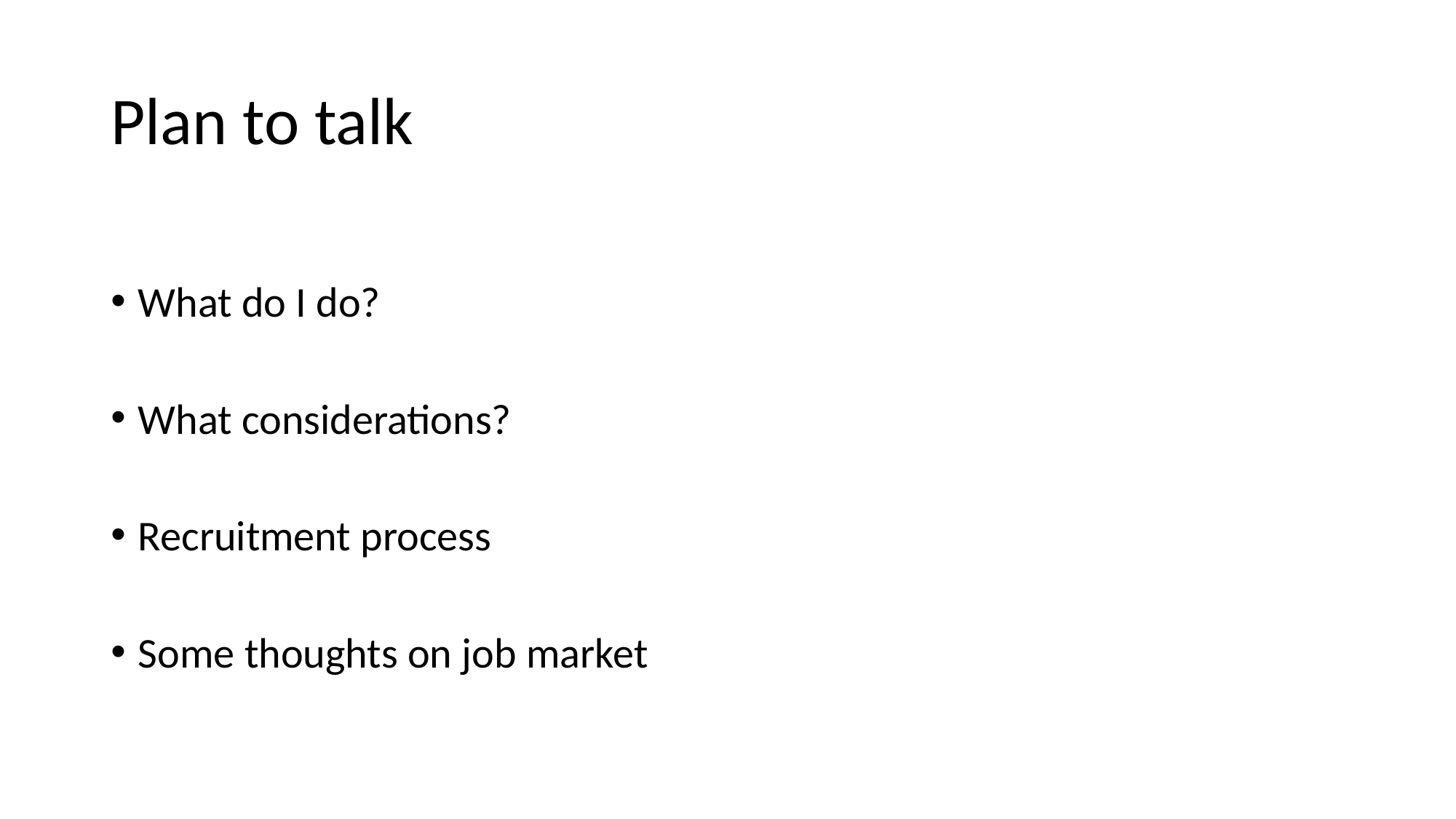

# Plan to talk
What do I do?
What considerations?
Recruitment process
Some thoughts on job market